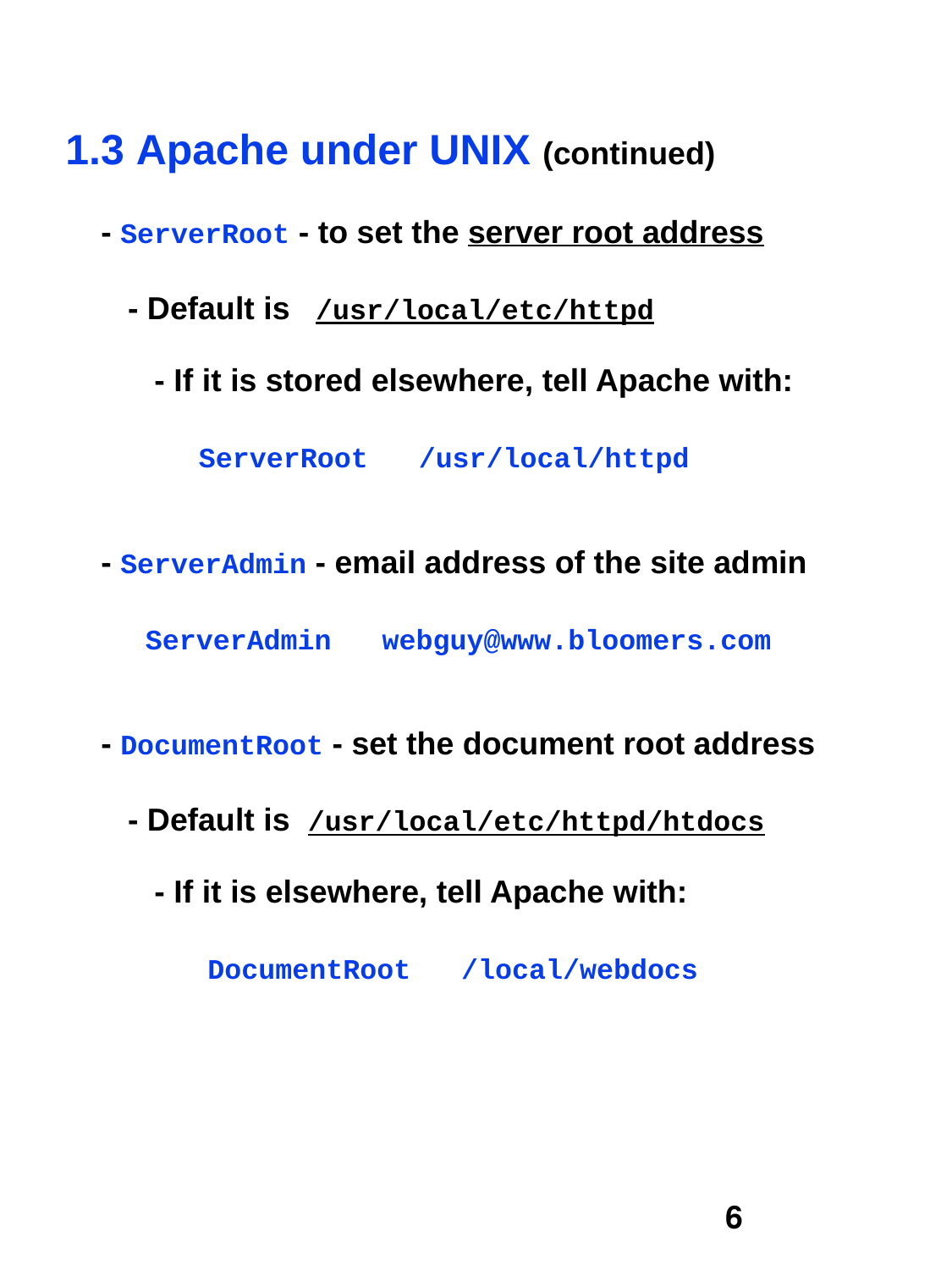

1.3 Apache under UNIX (continued)

    - ServerRoot - to set the server root address

       - Default is  /usr/local/etc/httpd

          - If it is stored elsewhere, tell Apache with:

               ServerRoot   /usr/local/httpd

    - ServerAdmin - email address of the site admin

         ServerAdmin   webguy@www.bloomers.com

    - DocumentRoot - set the document root address

       - Default is  /usr/local/etc/httpd/htdocs

          - If it is elsewhere, tell Apache with:

                DocumentRoot   /local/webdocs